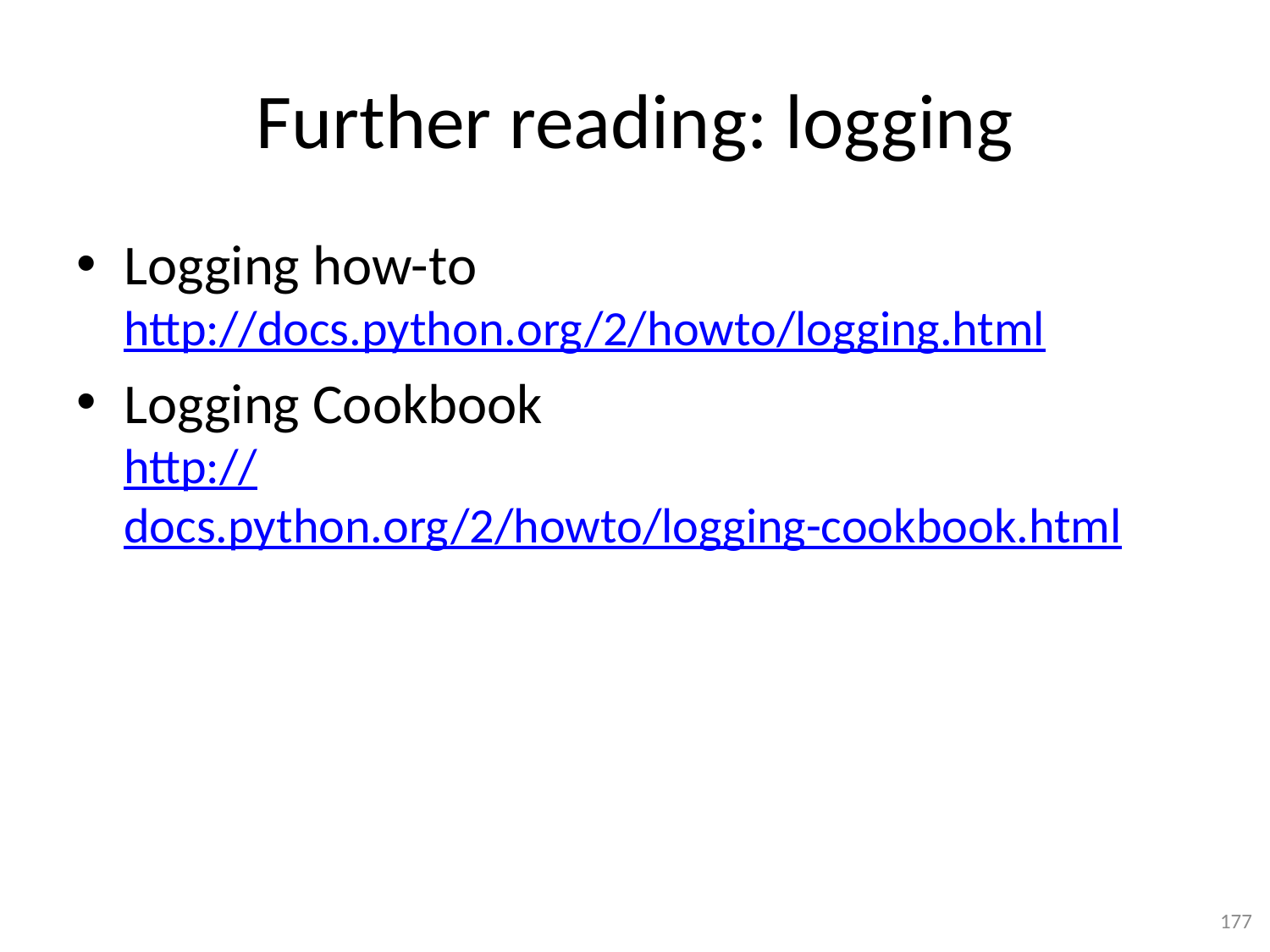

# Further reading: logging
Logging how-to
http://docs.python.org/2/howto/logging.html
Logging Cookbook
http://docs.python.org/2/howto/logging-cookbook.html
177